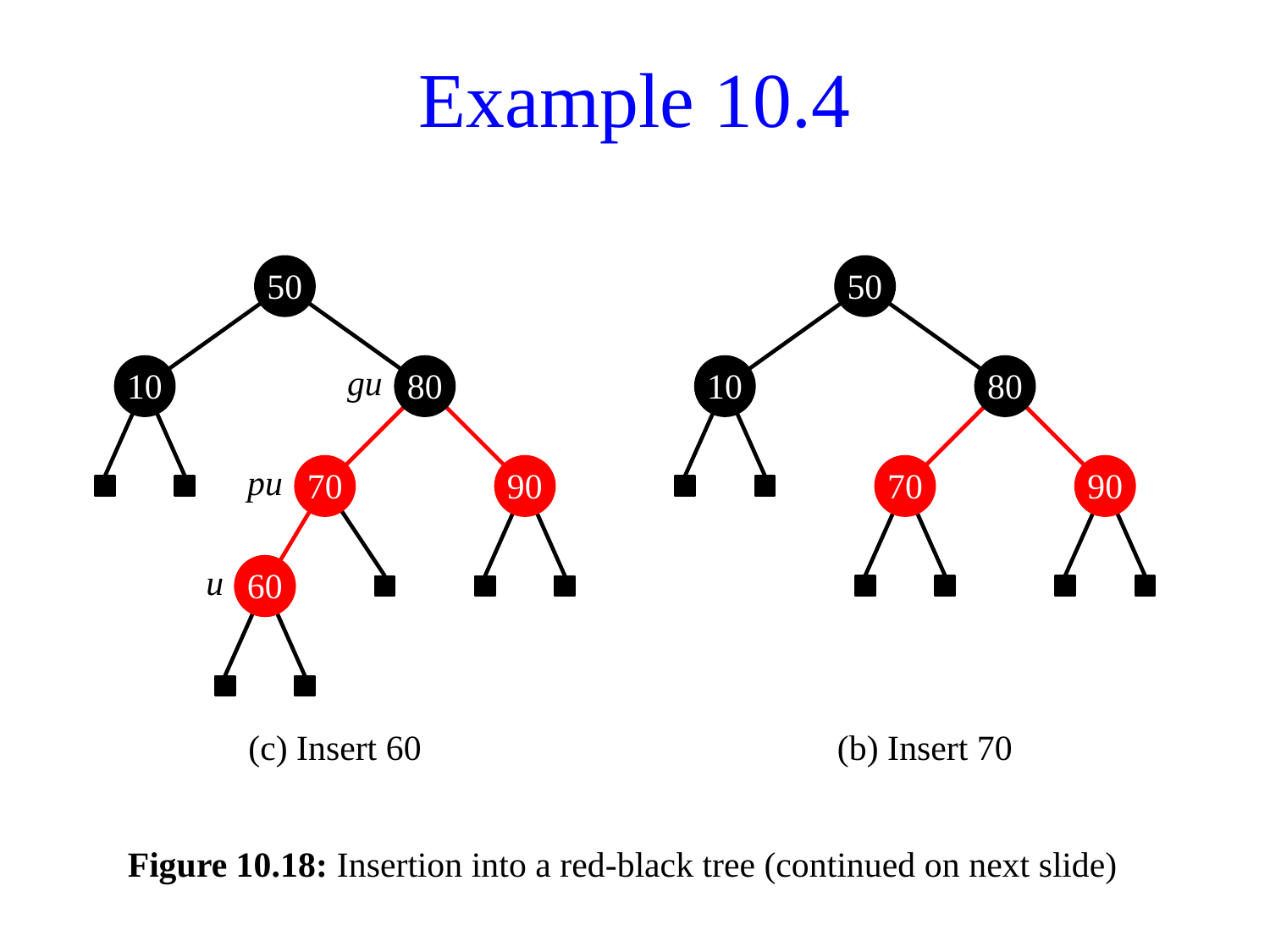

# Example 10.4
50
50
10
gu
80
10
80
pu
70
90
70
90

60
u
60

(c) Insert 60
(b) Insert 70
Figure 10.18: Insertion into a red-black tree (continued on next slide)